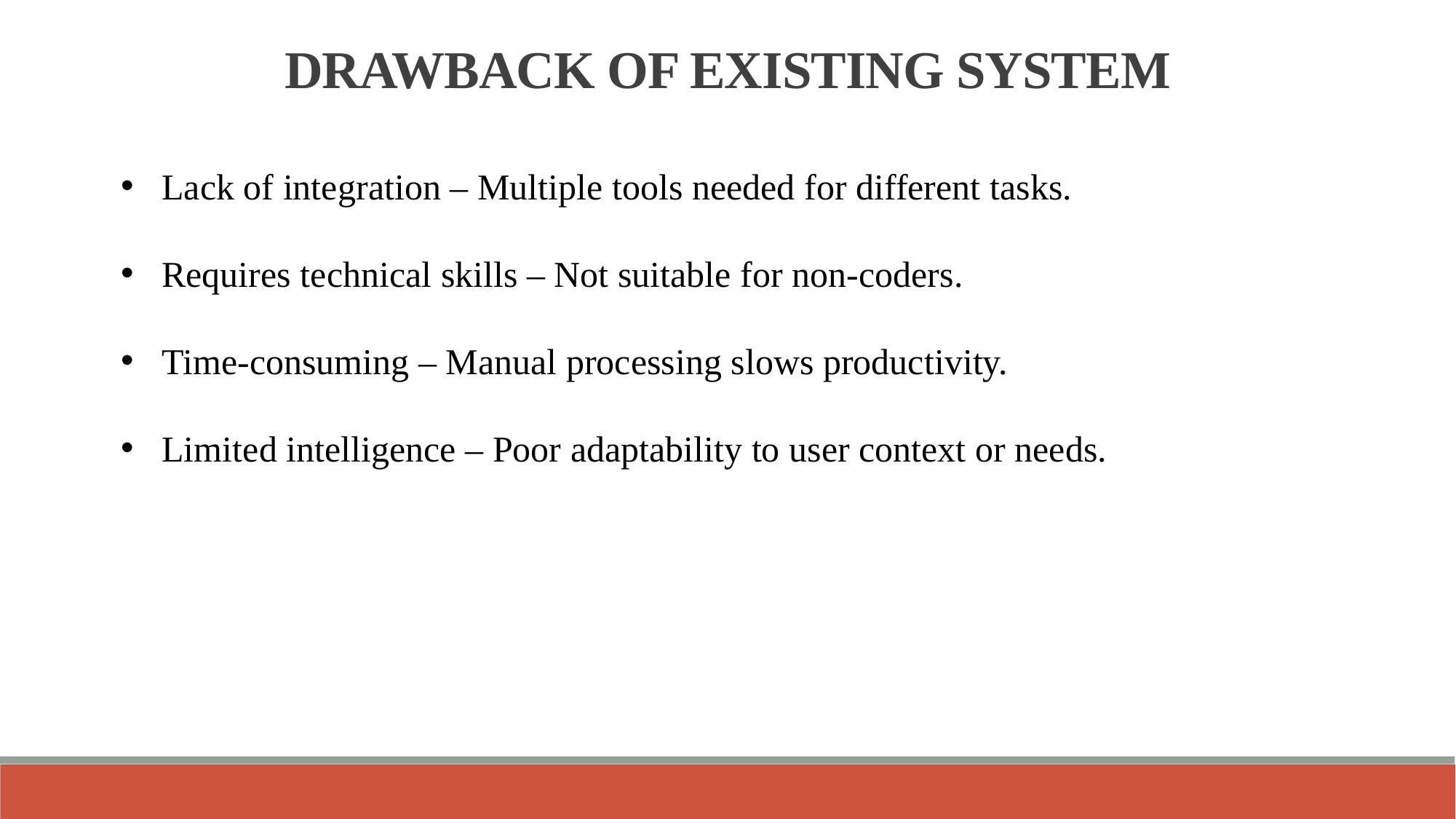

DRAWBACK OF EXISTING SYSTEM
Lack of integration – Multiple tools needed for different tasks.

Requires technical skills – Not suitable for non-coders.

Time-consuming – Manual processing slows productivity.

Limited intelligence – Poor adaptability to user context or needs.